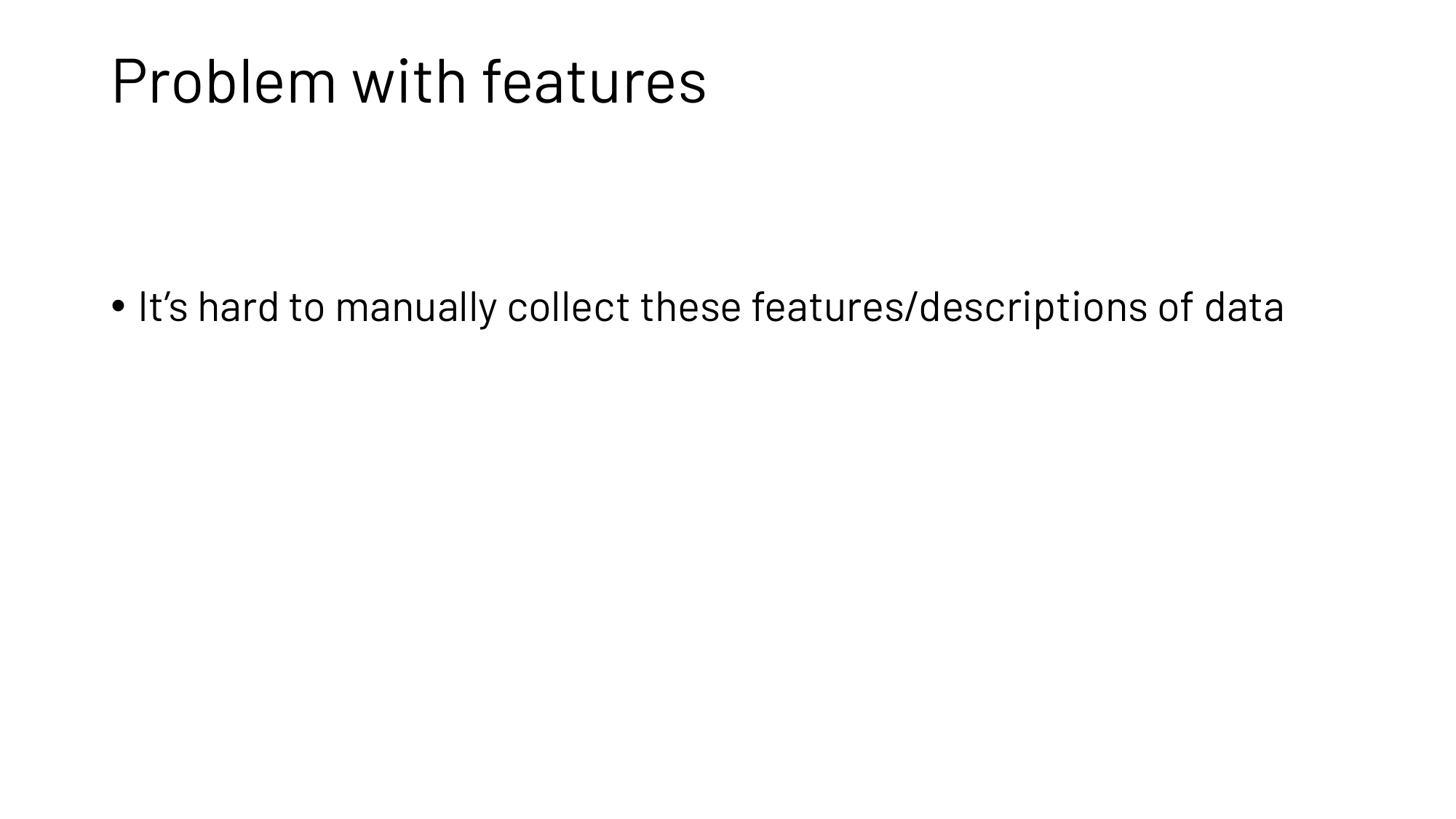

# Problem with features
It’s hard to manually collect these features/descriptions of data